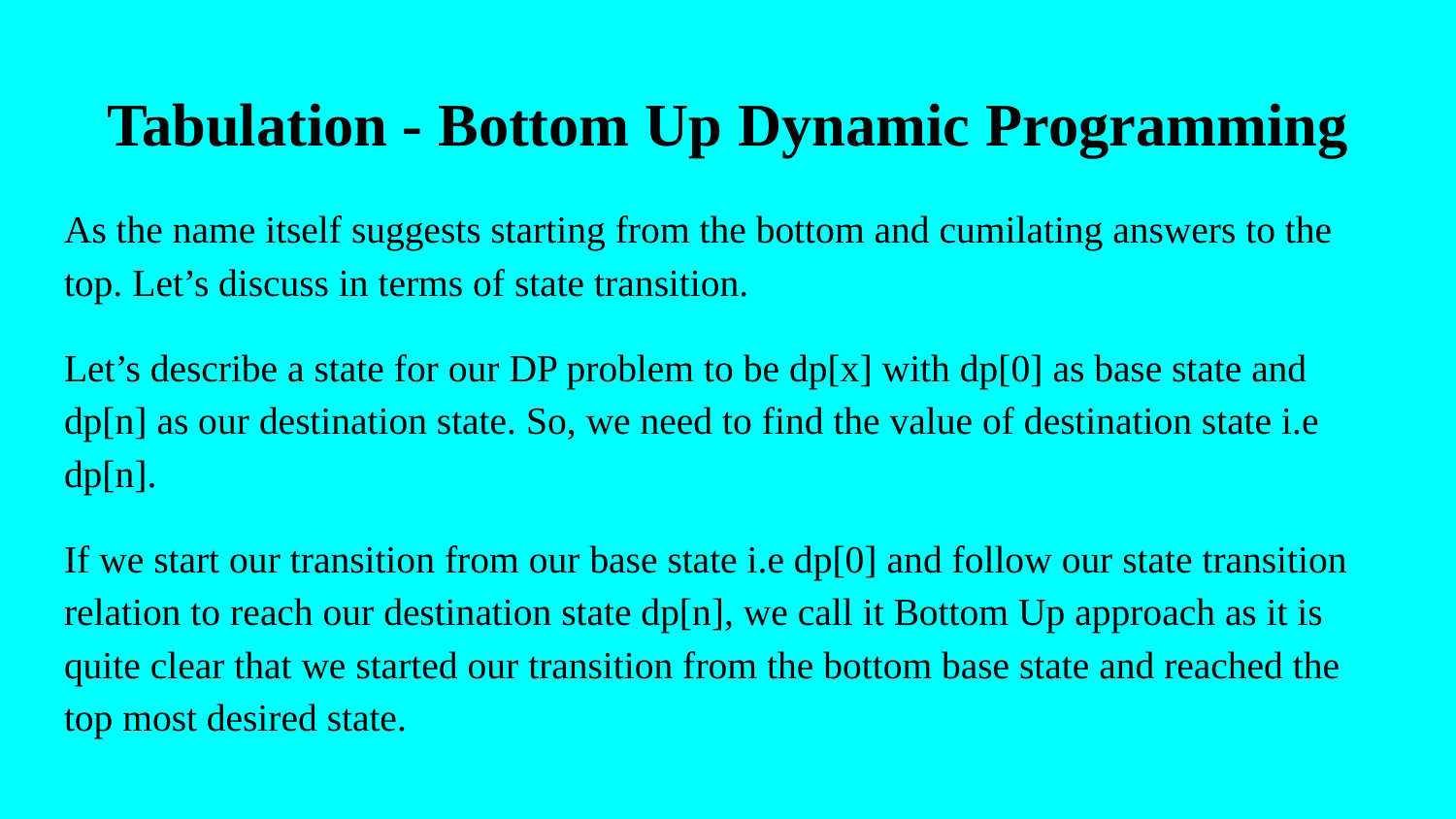

# Tabulation - Bottom Up Dynamic Programming
As the name itself suggests starting from the bottom and cumilating answers to the top. Let’s discuss in terms of state transition.
Let’s describe a state for our DP problem to be dp[x] with dp[0] as base state and dp[n] as our destination state. So, we need to find the value of destination state i.e dp[n].
If we start our transition from our base state i.e dp[0] and follow our state transition relation to reach our destination state dp[n], we call it Bottom Up approach as it is quite clear that we started our transition from the bottom base state and reached the top most desired state.